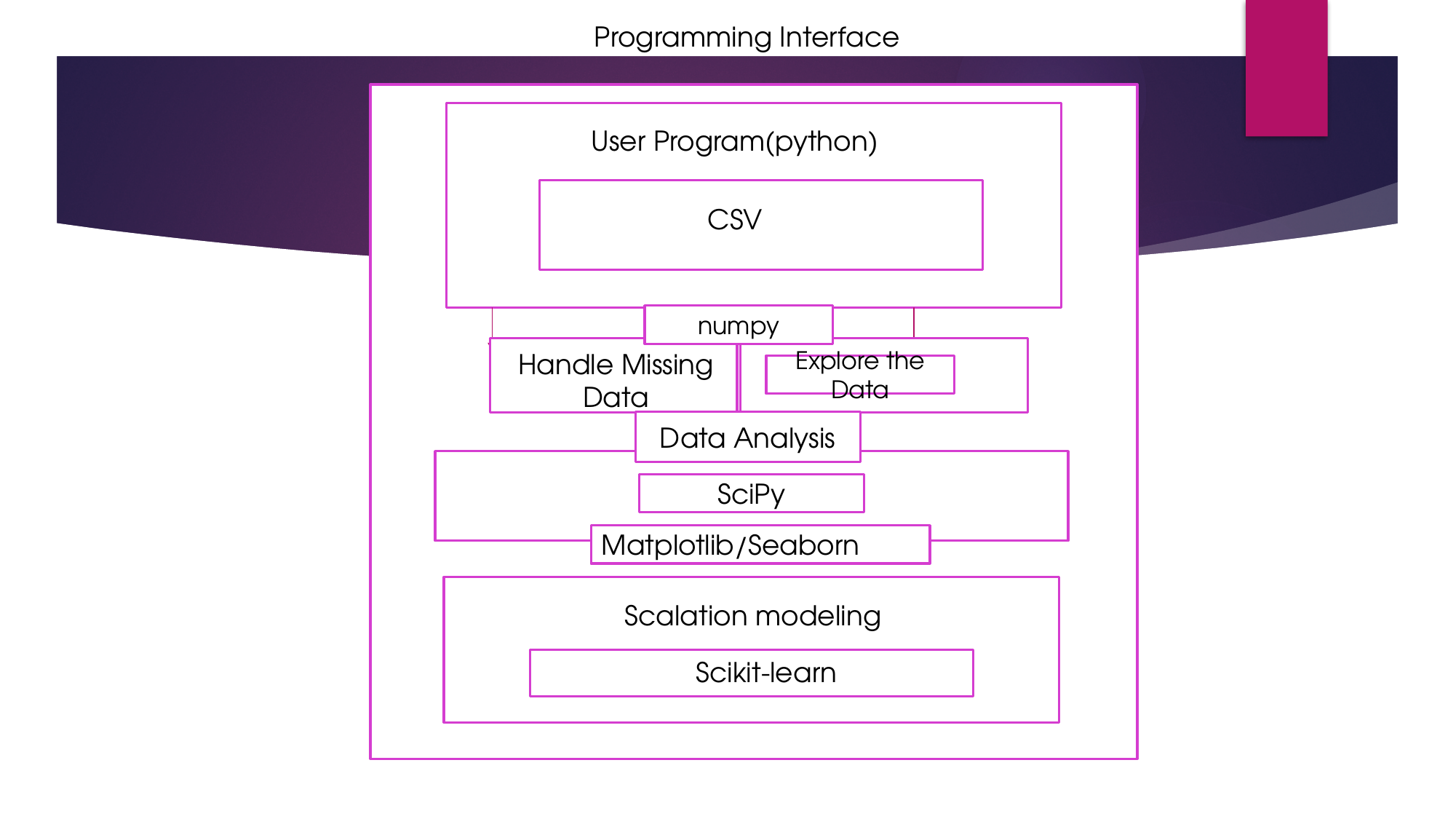

Programming Interface

asdasdsadsdsd

User Program(python)
CSV
Handle Missing Data
Data Analysis
SciPy
Matplotlib/Seaborn
Scalation modeling
Scikit-learn
numpy
Explore the Data